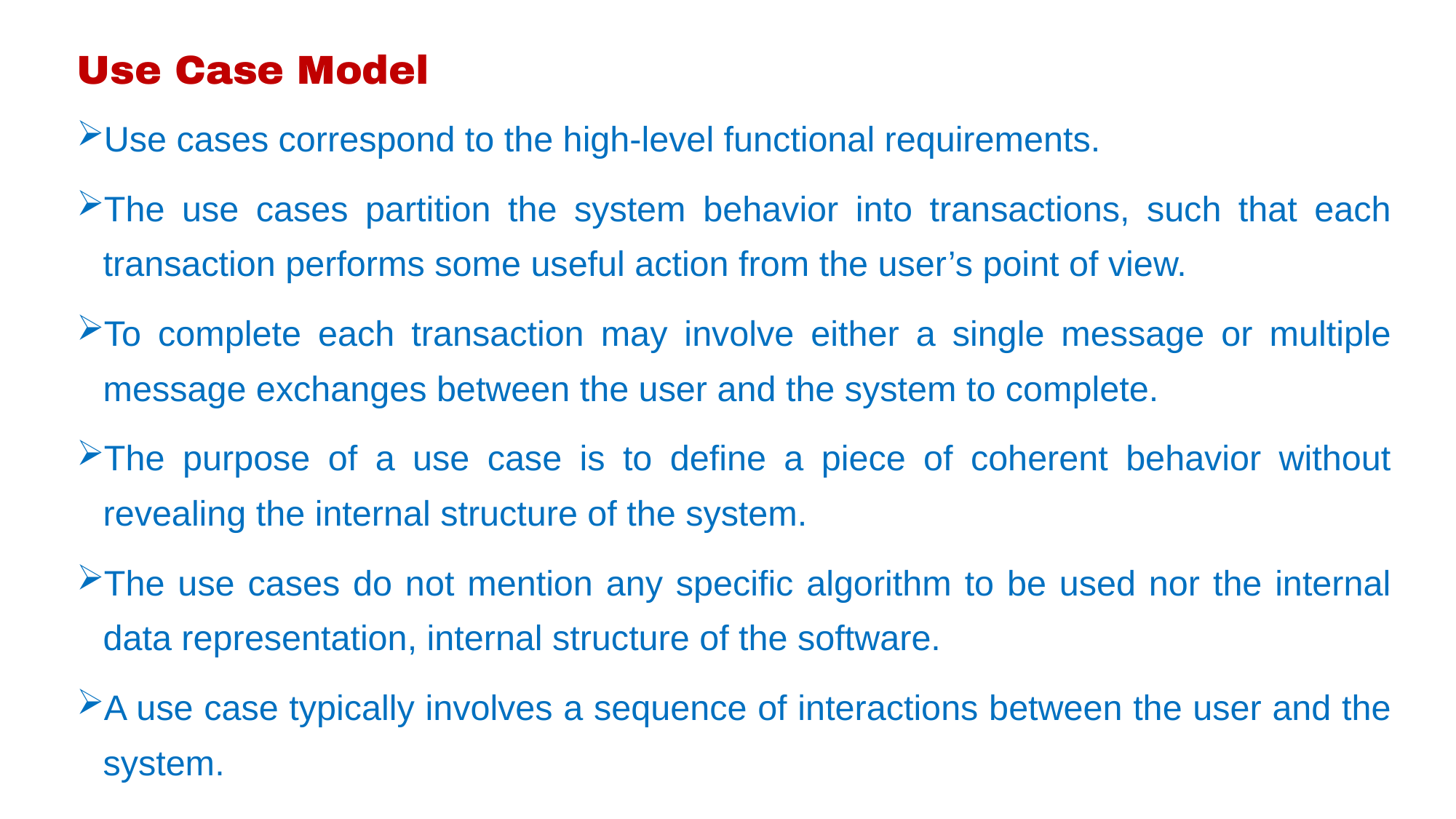

# Use Case Model
Use cases correspond to the high-level functional requirements.
The use cases partition the system behavior into transactions, such that each transaction performs some useful action from the user’s point of view.
To complete each transaction may involve either a single message or multiple message exchanges between the user and the system to complete.
The purpose of a use case is to define a piece of coherent behavior without revealing the internal structure of the system.
The use cases do not mention any specific algorithm to be used nor the internal data representation, internal structure of the software.
A use case typically involves a sequence of interactions between the user and the system.